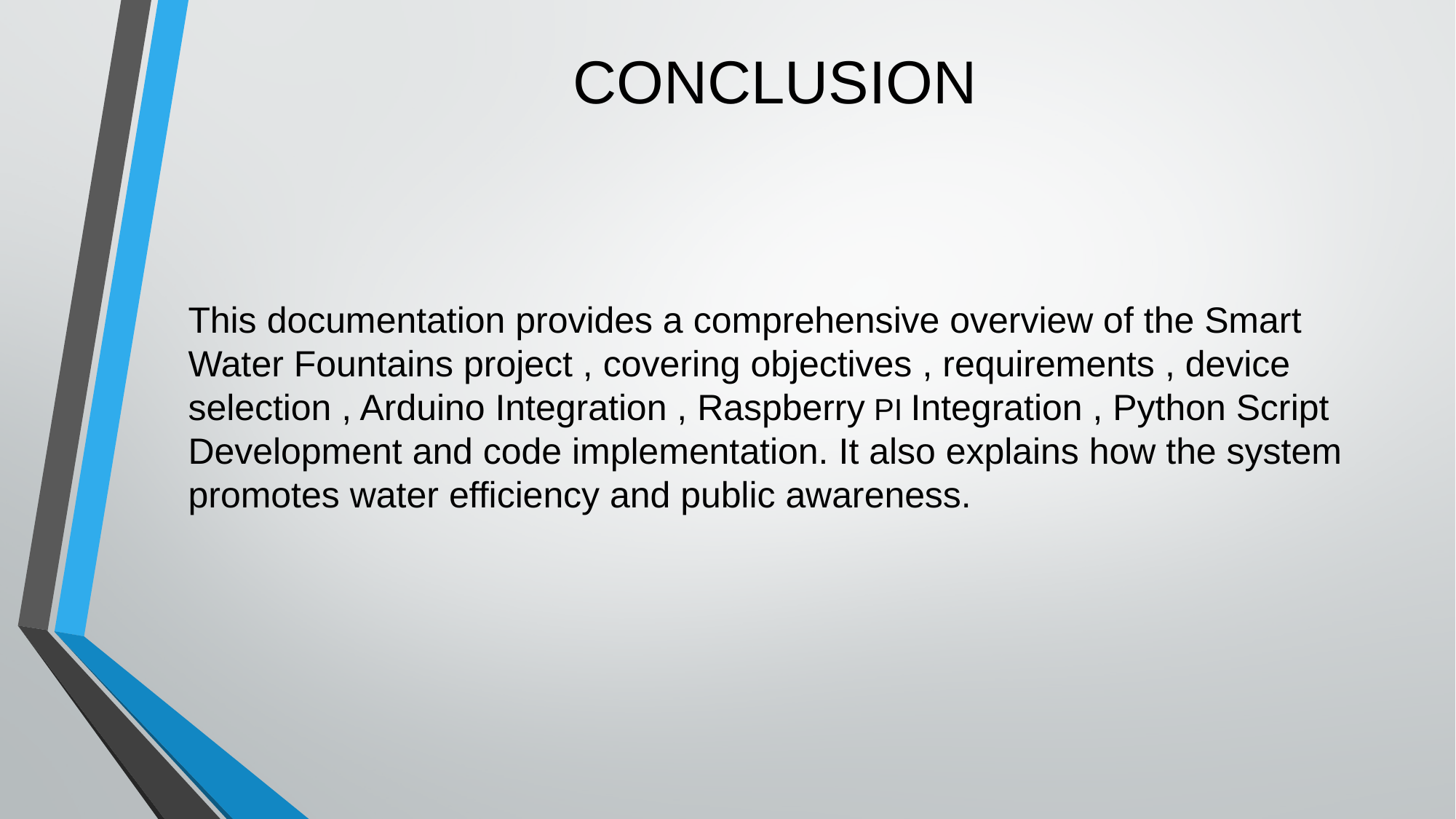

# CONCLUSION
This documentation provides a comprehensive overview of the Smart Water Fountains project , covering objectives , requirements , device selection , Arduino Integration , Raspberry PI Integration , Python Script Development and code implementation. It also explains how the system promotes water efficiency and public awareness.